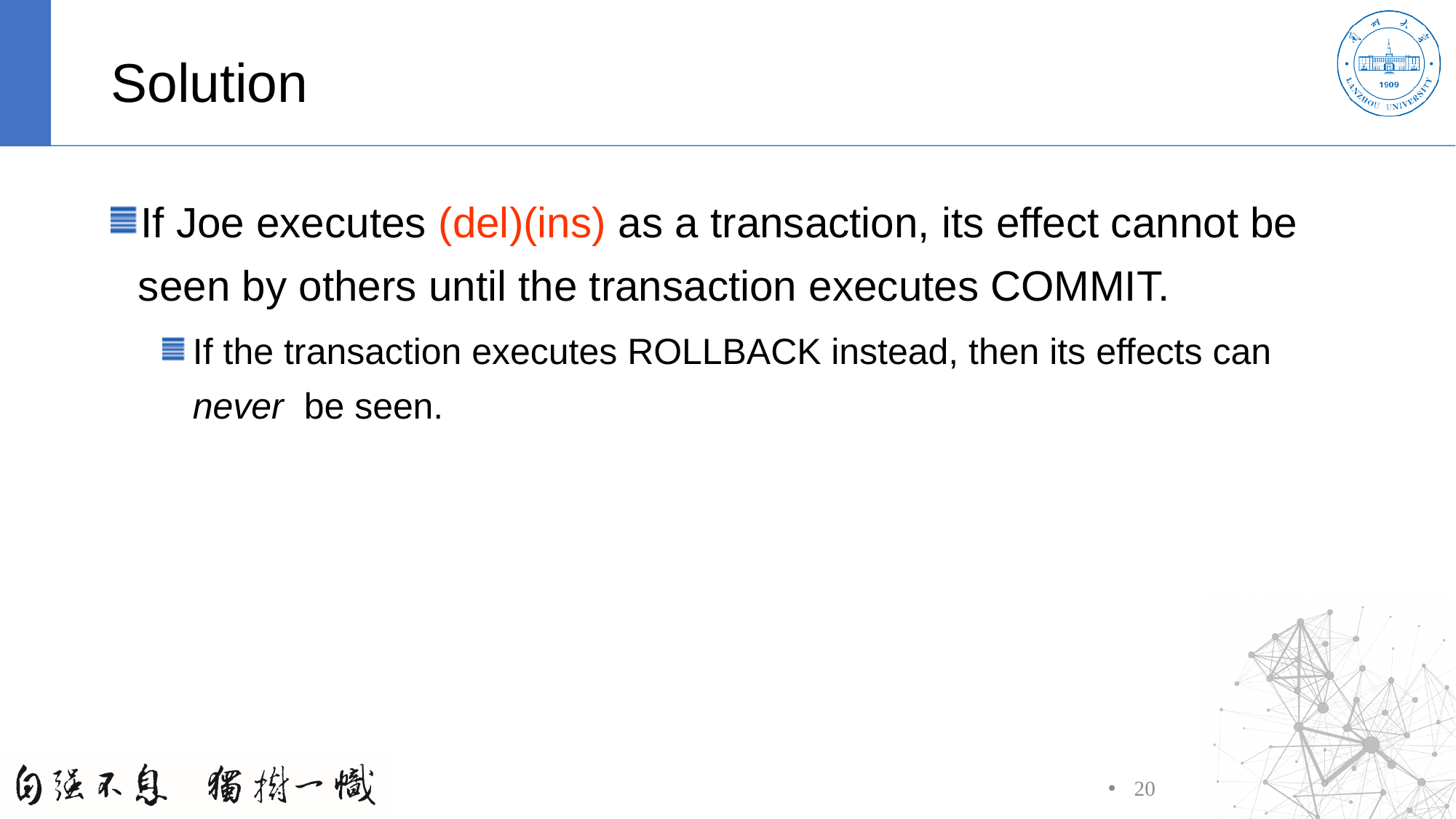

# Solution
If Joe executes (del)(ins) as a transaction, its effect cannot be seen by others until the transaction executes COMMIT.
If the transaction executes ROLLBACK instead, then its effects can never  be seen.
20